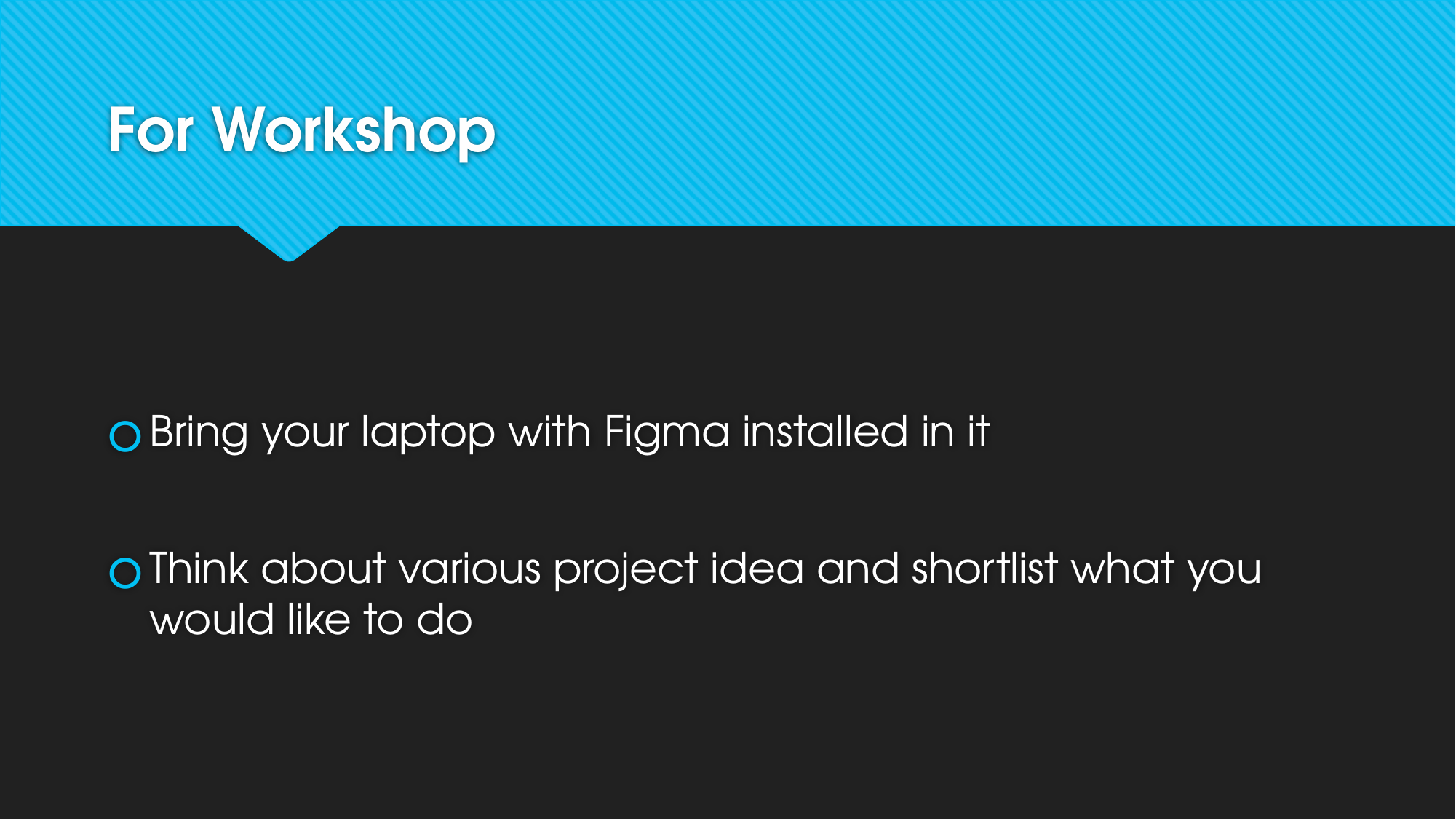

# For Workshop
Bring your laptop with Figma installed in it

Think about various project idea and shortlist what you would like to do